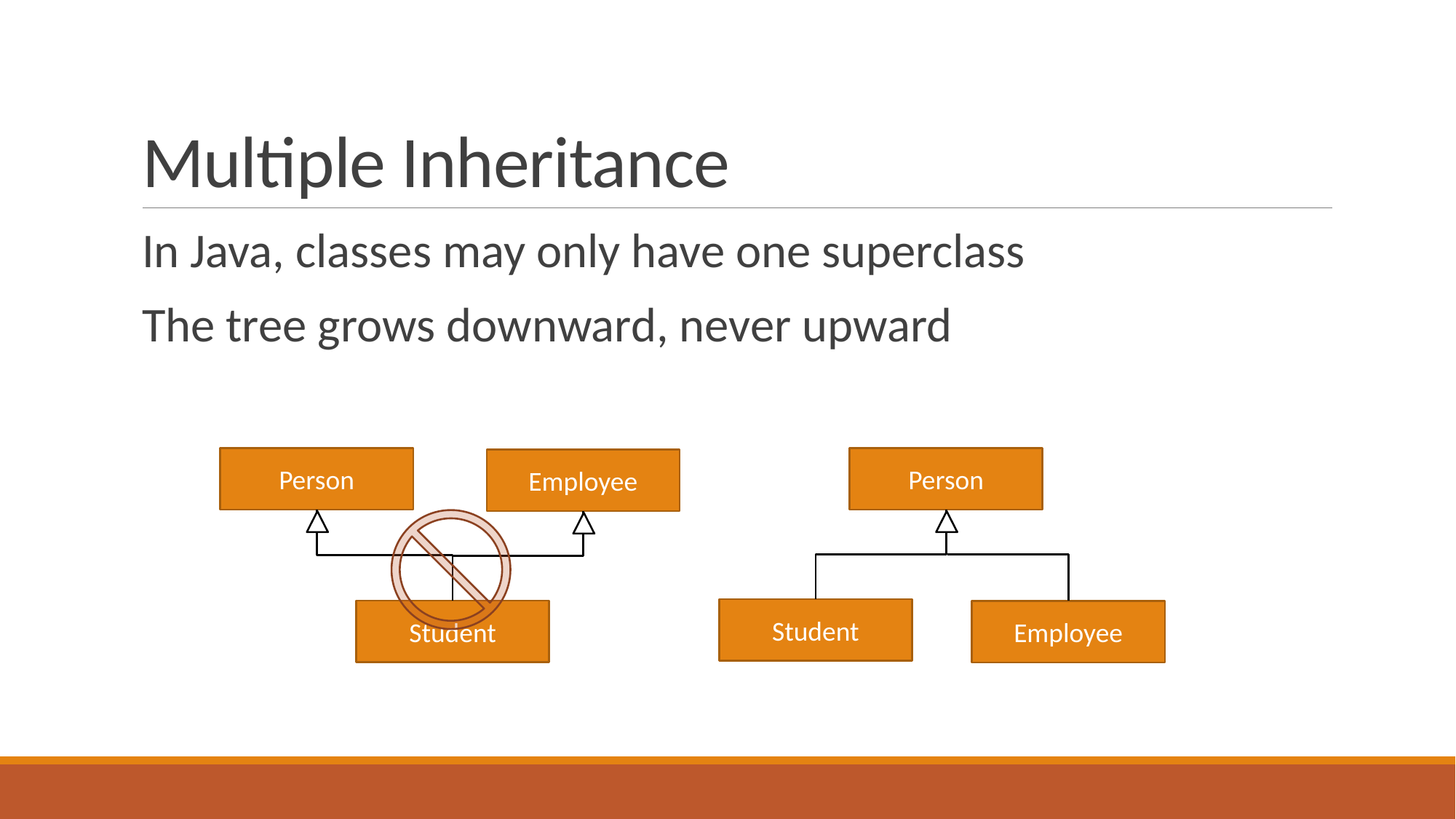

# Multiple Inheritance
In Java, classes may only have one superclass
The tree grows downward, never upward
Person
Person
Employee

Student
Student
Employee